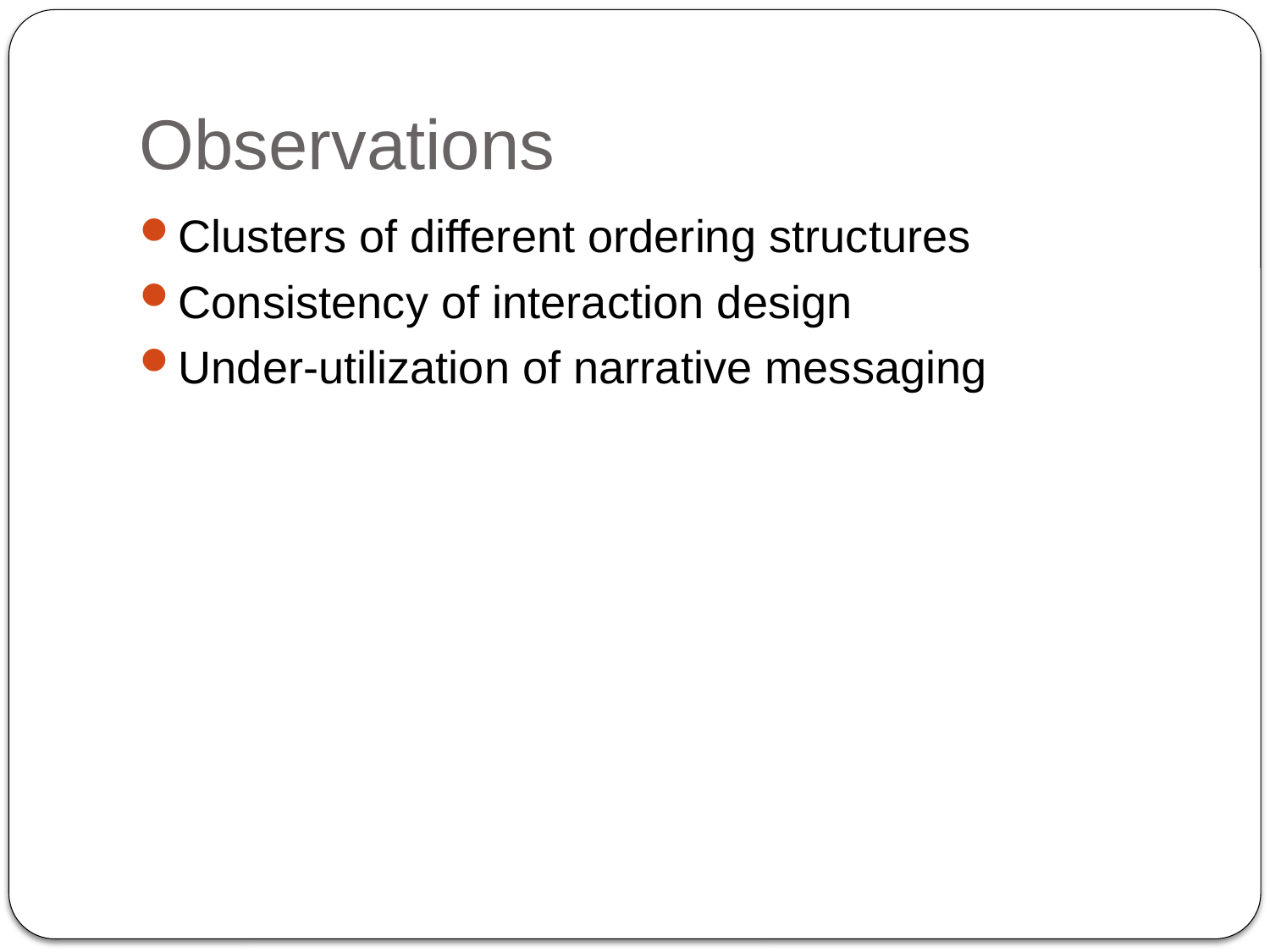

# Observations
Clusters of different ordering structures
Consistency of interaction design
Under-utilization of narrative messaging